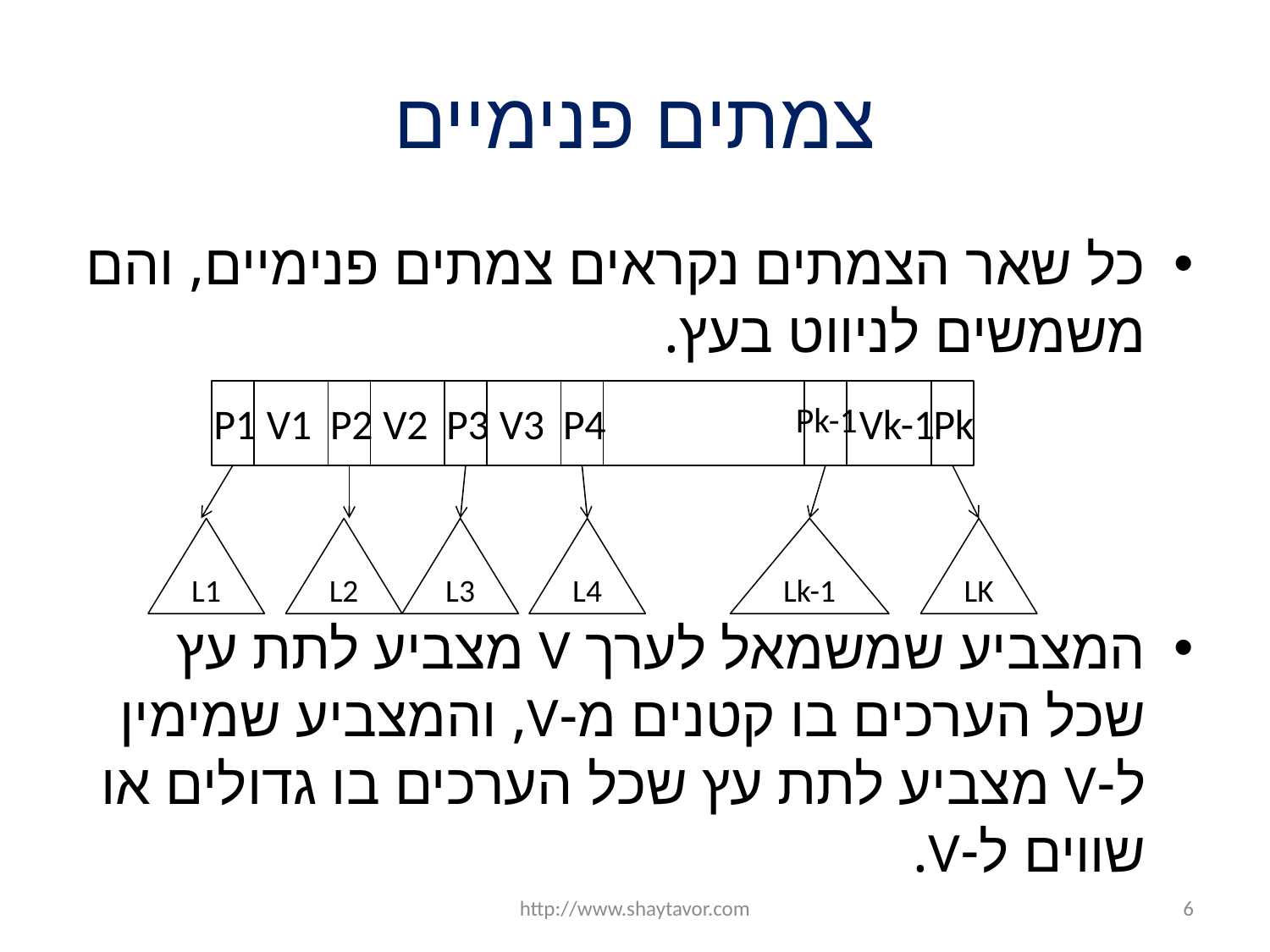

# צמתים פנימיים
כל שאר הצמתים נקראים צמתים פנימיים, והם משמשים לניווט בעץ.

המצביע שמשמאל לערך V מצביע לתת עץ שכל הערכים בו קטנים מ-V, והמצביע שמימין ל-V מצביע לתת עץ שכל הערכים בו גדולים או שווים ל-V.

P1
V1
P2
V2
P3
V3
P4
Pk-1
Vk-1
Pk
L1
L2
L3
L4
Lk-1
LK
http://www.shaytavor.com
6